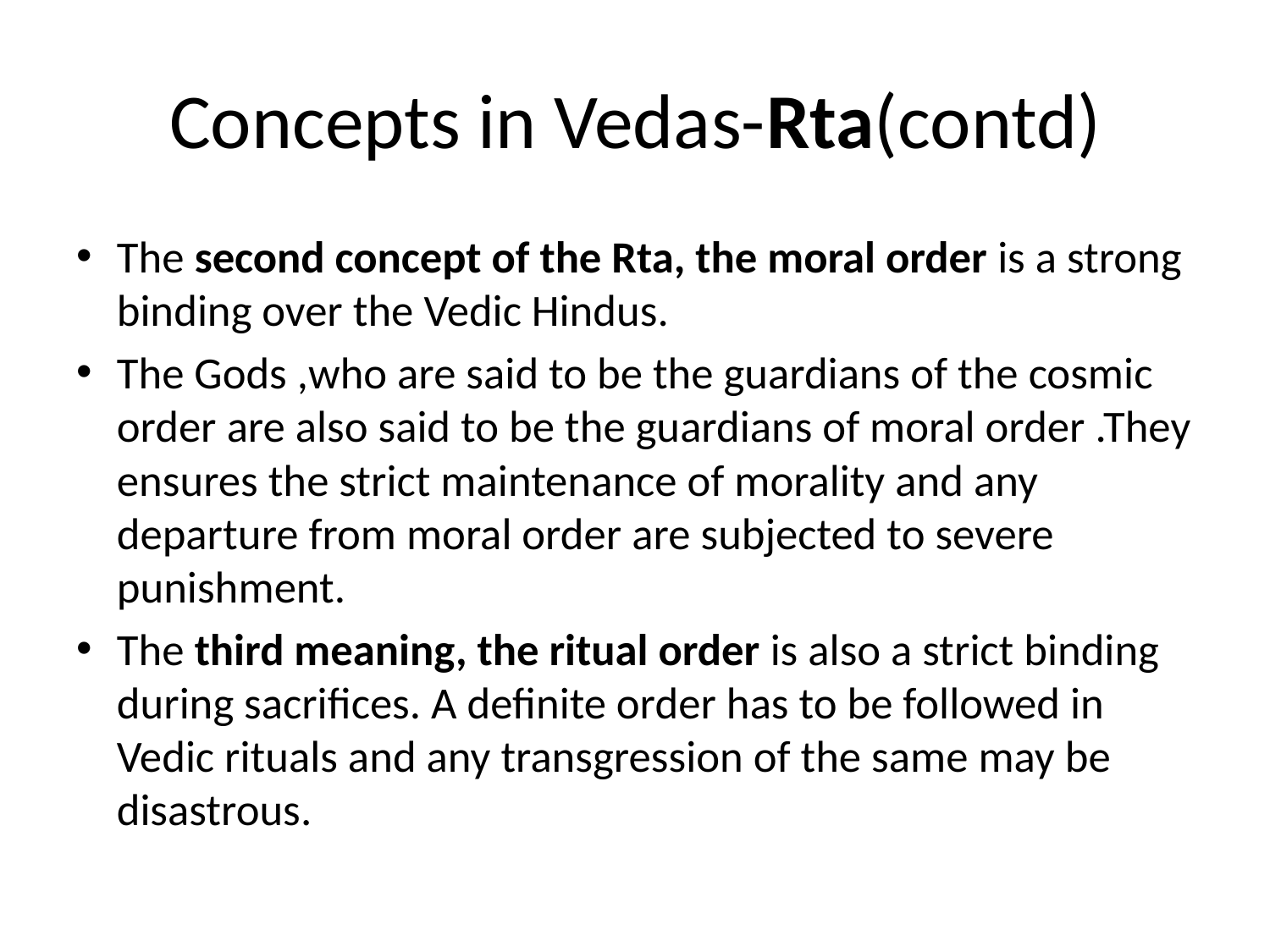

# Concepts in Vedas-Rta(contd)
The second concept of the Rta, the moral order is a strong binding over the Vedic Hindus.
The Gods ,who are said to be the guardians of the cosmic order are also said to be the guardians of moral order .They ensures the strict maintenance of morality and any departure from moral order are subjected to severe punishment.
The third meaning, the ritual order is also a strict binding during sacrifices. A definite order has to be followed in Vedic rituals and any transgression of the same may be disastrous.